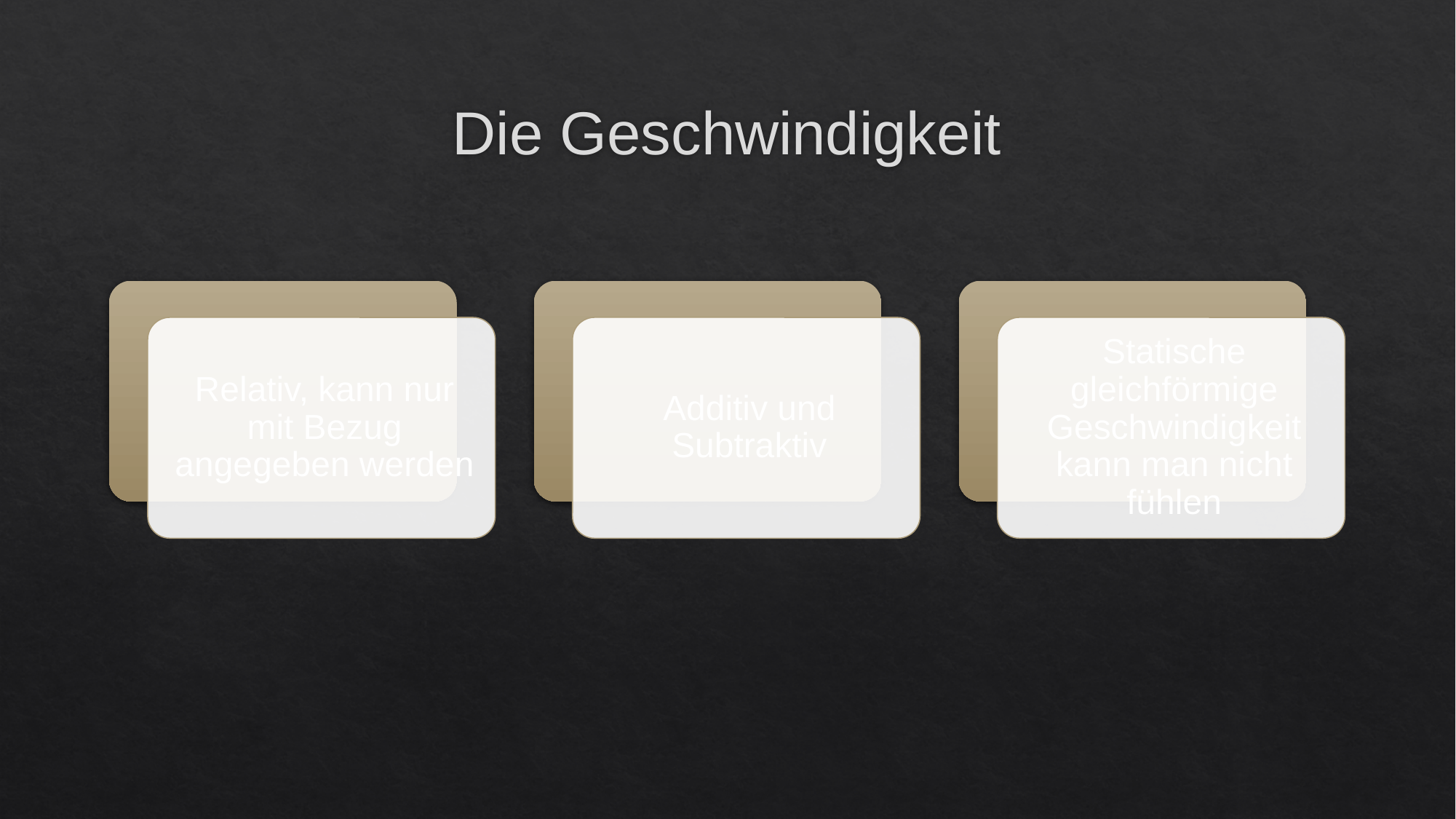

# Die Geschwindigkeit
Relativ, kann nur mit Bezug angegeben werden
Additiv und Subtraktiv
Statische gleichförmige Geschwindigkeit kann man nicht fühlen